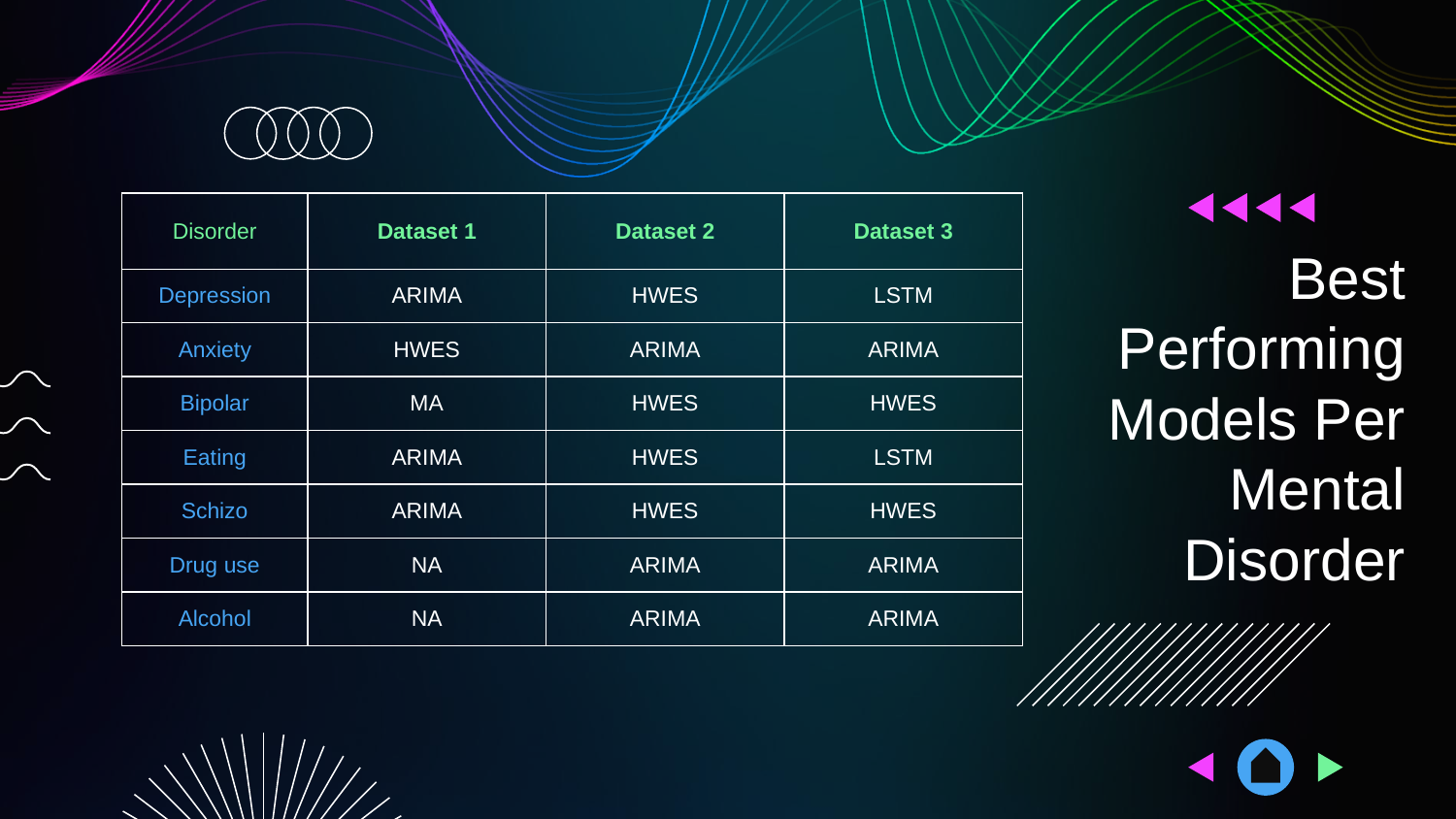

| Disorder | Dataset 1 | Dataset 2 | Dataset 3 |
| --- | --- | --- | --- |
| Depression | ARIMA | HWES | LSTM |
| Anxiety | HWES | ARIMA | ARIMA |
| Bipolar | MA | HWES | HWES |
| Eating | ARIMA | HWES | LSTM |
| Schizo | ARIMA | HWES | HWES |
| Drug use | NA | ARIMA | ARIMA |
| Alcohol | NA | ARIMA | ARIMA |

# Best Performing Models Per Mental Disorder